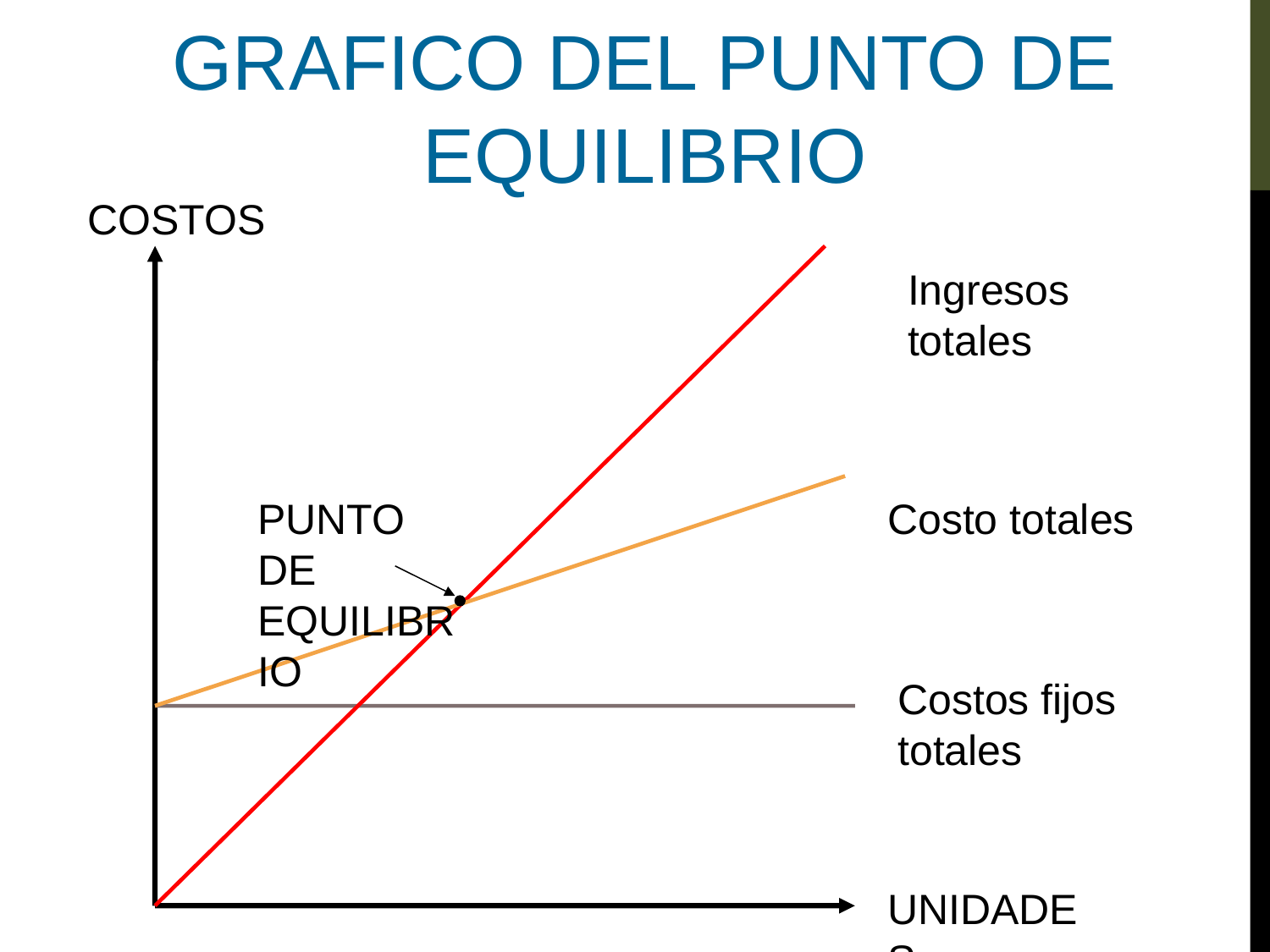

GRAFICO DEL PUNTO DE EQUILIBRIO
COSTOS

Ingresos totales

PUNTO DE EQUILIBRIO
Costo totales

Costos fijos totales

UNIDADES